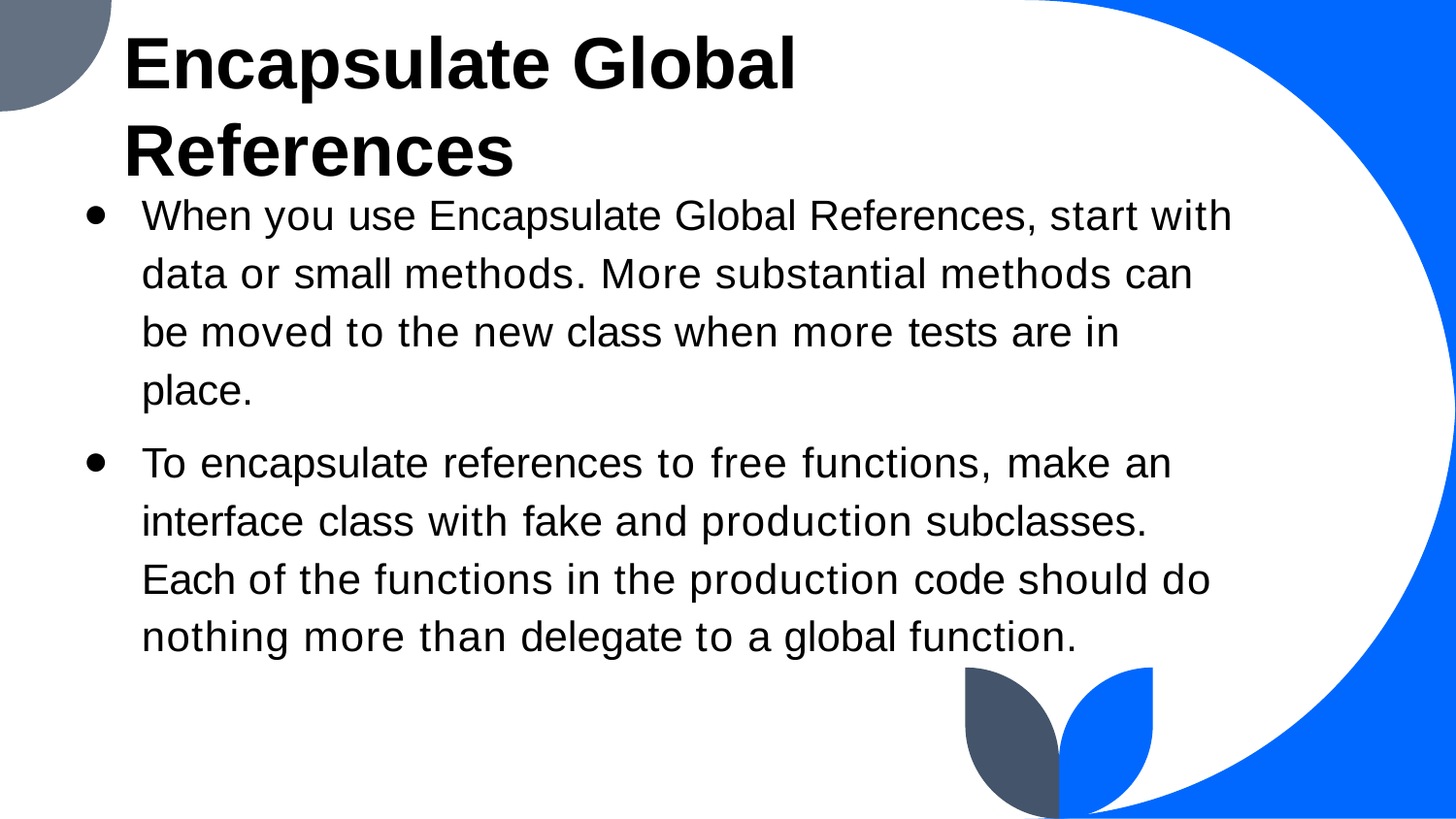

Encapsulate Global References
When you use Encapsulate Global References, start with data or small methods. More substantial methods can be moved to the new class when more tests are in place.
To encapsulate references to free functions, make an interface class with fake and production subclasses. Each of the functions in the production code should do nothing more than delegate to a global function.